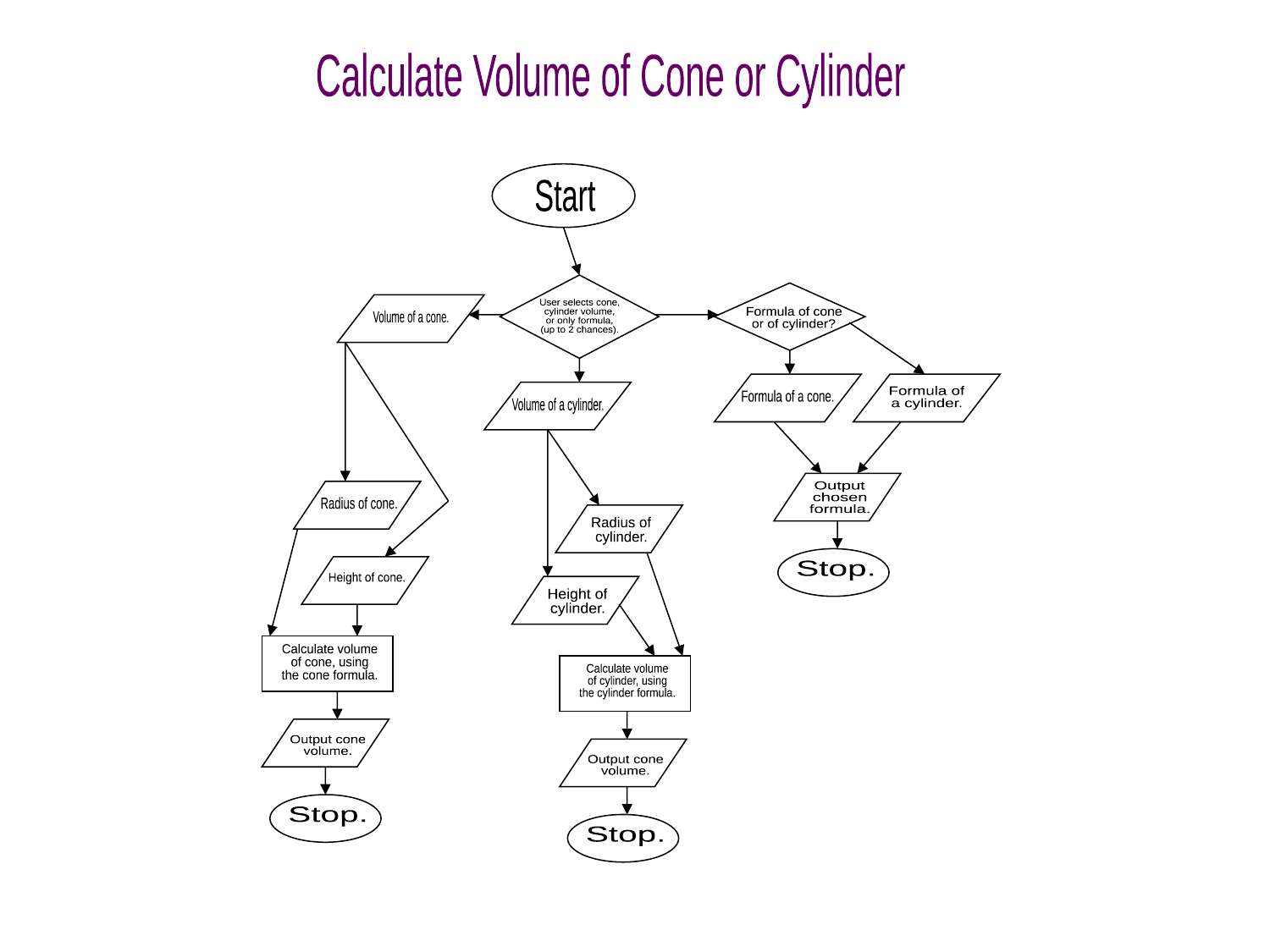

Calculate Volume of Cone or Cylinder

Start

User selects cone,
cylinder volume,
or only formula,
(up to 2 chances).
Formula of cone
or of cylinder?
Volume of a cone.

Formula of
a cylinder.
Formula of a cone.
Volume of a cylinder.

Output
chosen
formula.
Radius of cone.

Radius of
cylinder.

Stop.
Height of cone.

Height of
cylinder.

Calculate volume
of cone, using
the cone formula.

Calculate volume
of cylinder, using
the cylinder formula.

Output cone
volume.

Output cone
volume.

Stop.

Stop.